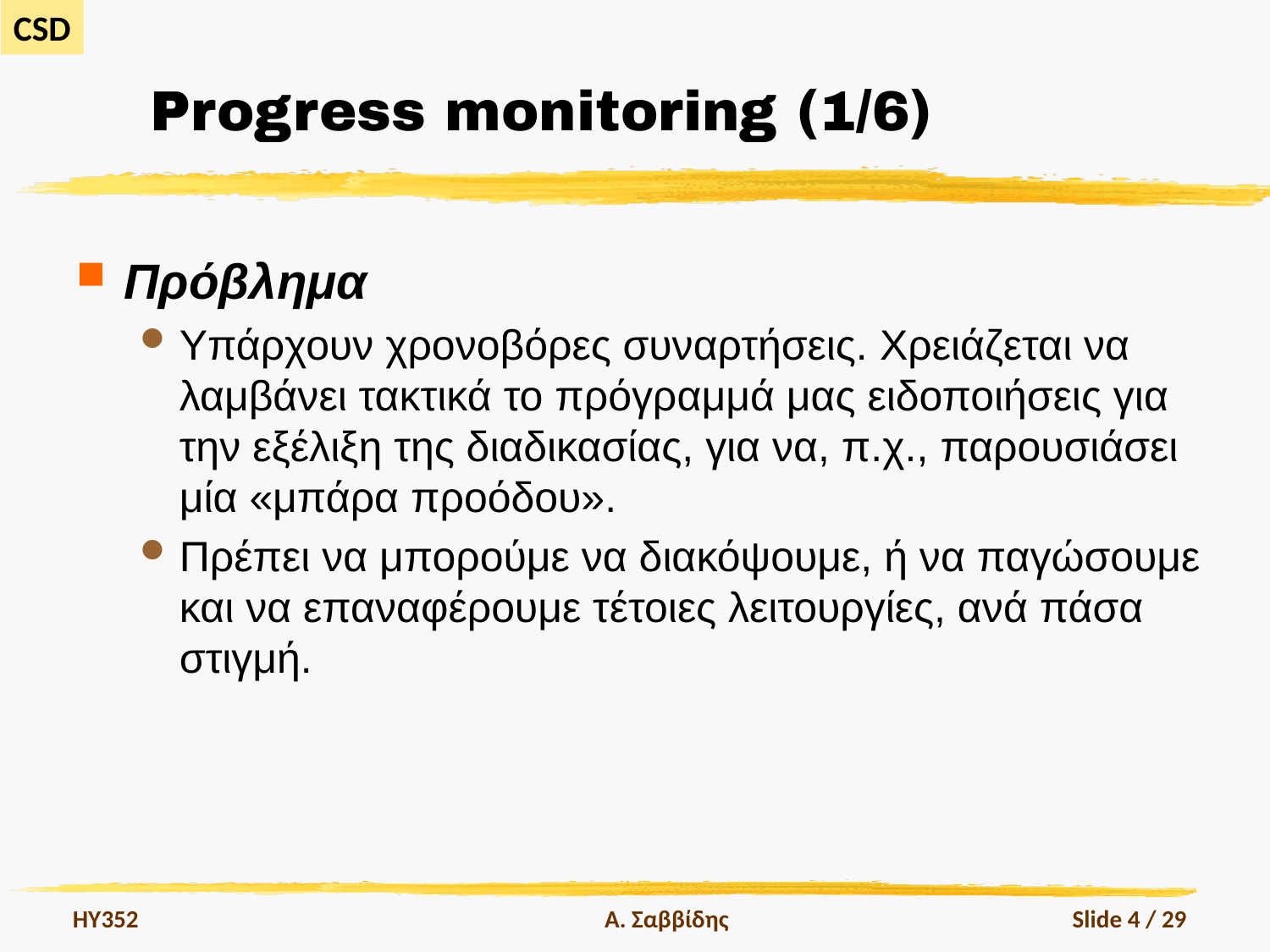

# Progress monitoring (1/6)
Πρόβλημα
Υπάρχουν χρονοβόρες συναρτήσεις. Χρειάζεται να λαμβάνει τακτικά το πρόγραμμά μας ειδοποιήσεις για την εξέλιξη της διαδικασίας, για να, π.χ., παρουσιάσει μία «μπάρα προόδου».
Πρέπει να μπορούμε να διακόψουμε, ή να παγώσουμε και να επαναφέρουμε τέτοιες λειτουργίες, ανά πάσα στιγμή.
HY352
Α. Σαββίδης
Slide 4 / 29